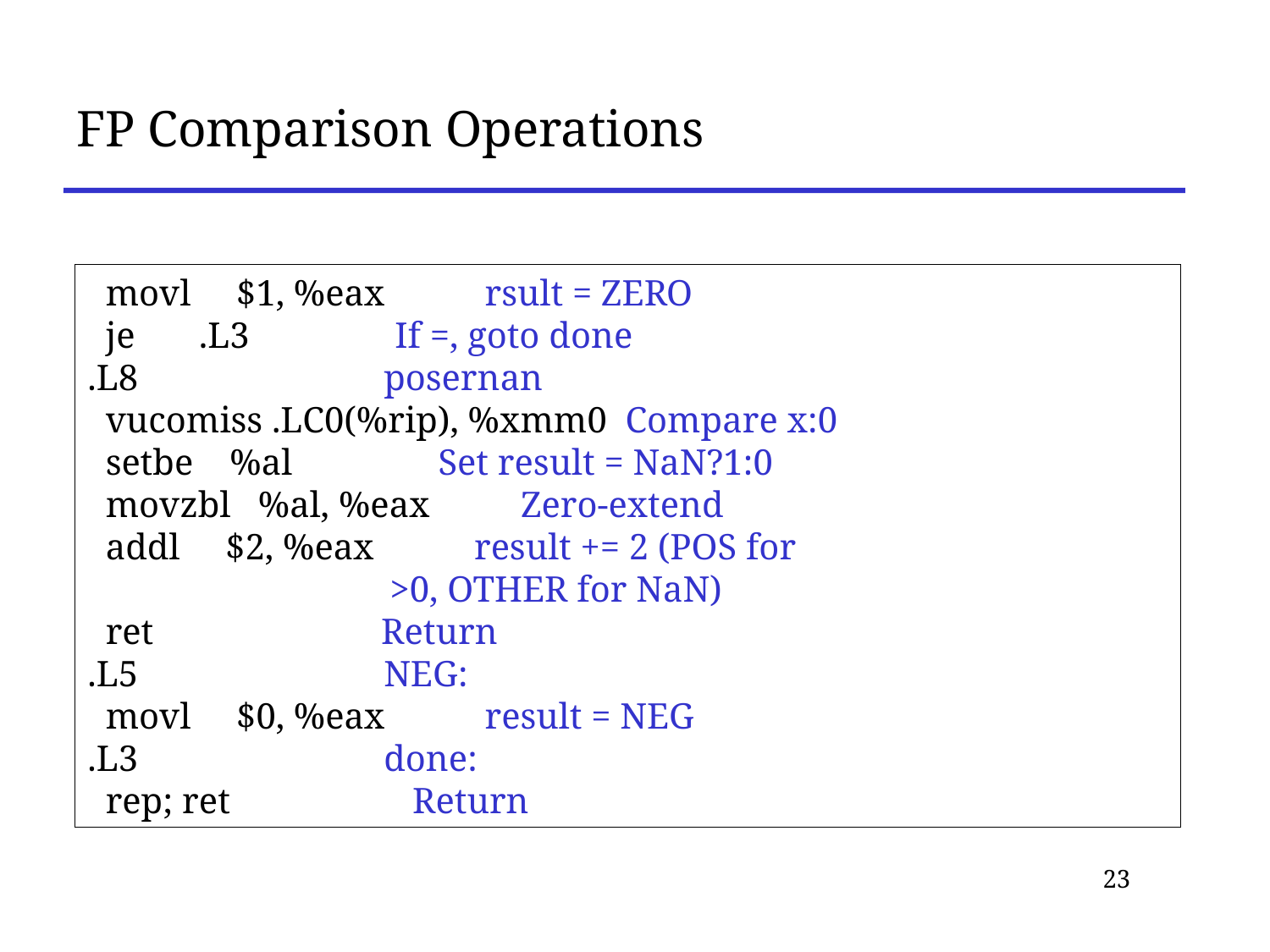

# FP Comparison Operations
  movl     $1, %eax           rsult = ZERO
  je       .L3                If =, goto done
.L8                           posernan
  vucomiss .LC0(%rip), %xmm0  Compare x:0
  setbe    %al                Set result = NaN?1:0
  movzbl   %al, %eax          Zero-extend
  addl     $2, %eax           result += 2 (POS for
                            >0, OTHER for NaN)
  ret                         Return
.L5                           NEG:
  movl     $0, %eax           result = NEG
.L3                           done:
  rep; ret                    Return
23